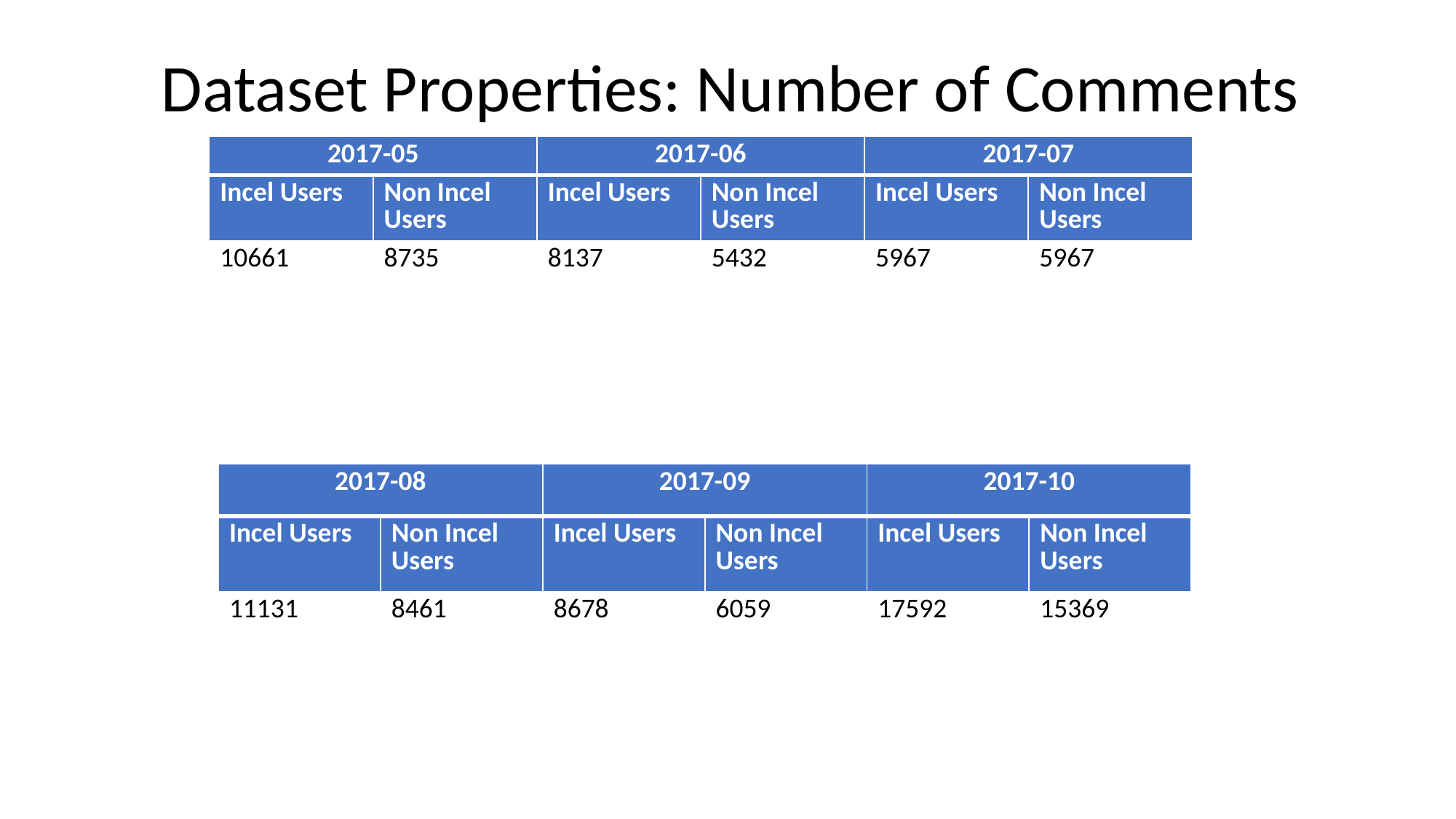

# Dataset Properties: Number of Comments
| 2017-05 |  | 2017-06 |  | 2017-07 |  |
| --- | --- | --- | --- | --- | --- |
| Incel Users | Non Incel Users | Incel Users | Non Incel Users | Incel Users | Non Incel Users |
| 10661 | 8735 | 8137 | 5432 | 5967 | 5967 |
| 2017-08 |  | 2017-09 |  | 2017-10 |  |
| --- | --- | --- | --- | --- | --- |
| Incel Users | Non Incel Users | Incel Users | Non Incel Users | Incel Users | Non Incel Users |
| 11131 | 8461 | 8678 | 6059 | 17592 | 15369 |